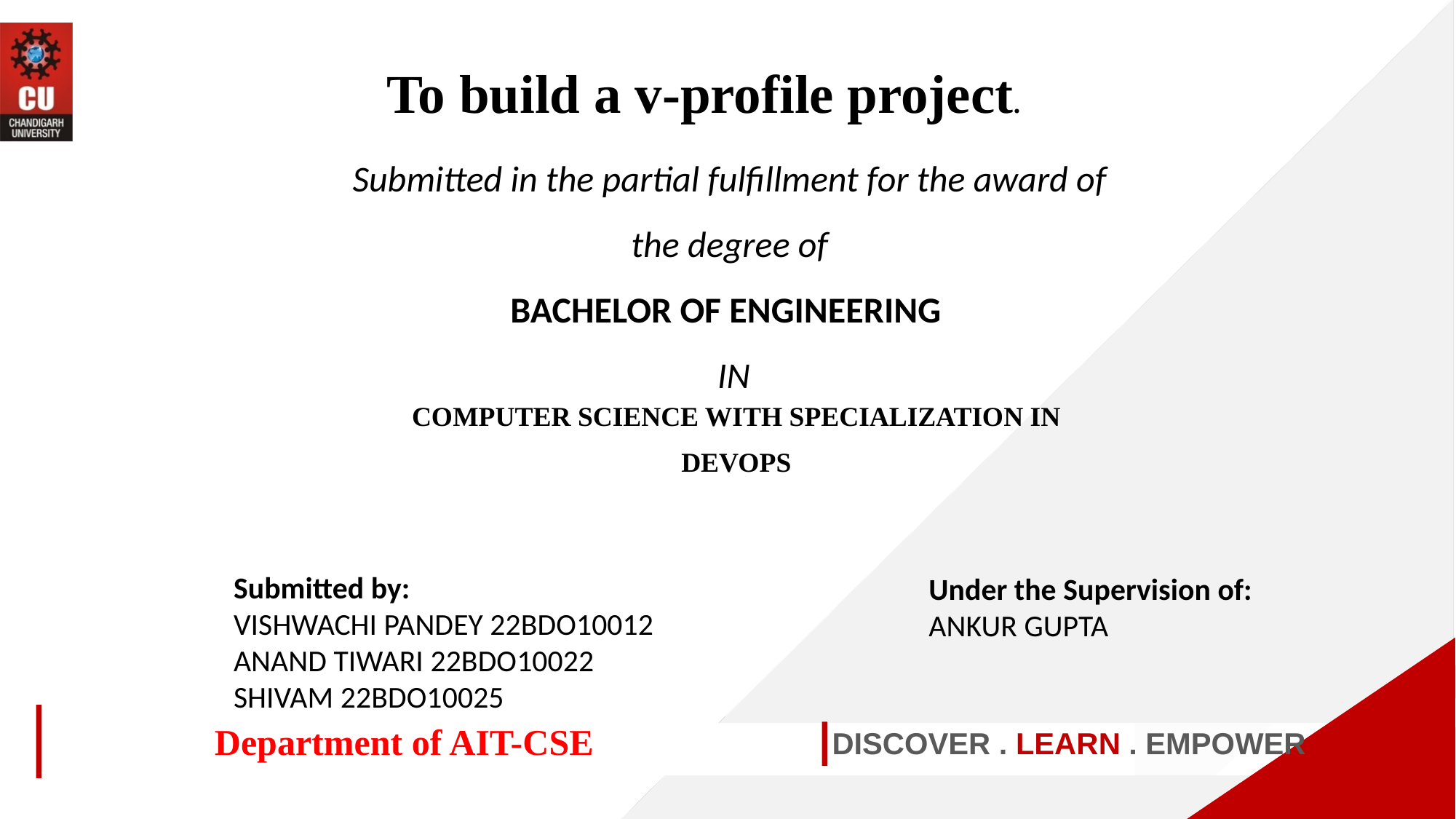

To build a v-profile project.
Submitted in the partial fulfillment for the award of the degree of
BACHELOR OF ENGINEERING
 IN
COMPUTER SCIENCE WITH SPECIALIZATION IN
DEVOPS

Submitted by:
VISHWACHI PANDEY 22BDO10012
ANAND TIWARI 22BDO10022
SHIVAM 22BDO10025

Under the Supervision of:
ANKUR GUPTA

Department of AIT-CSE
DISCOVER . LEARN . EMPOWER

1